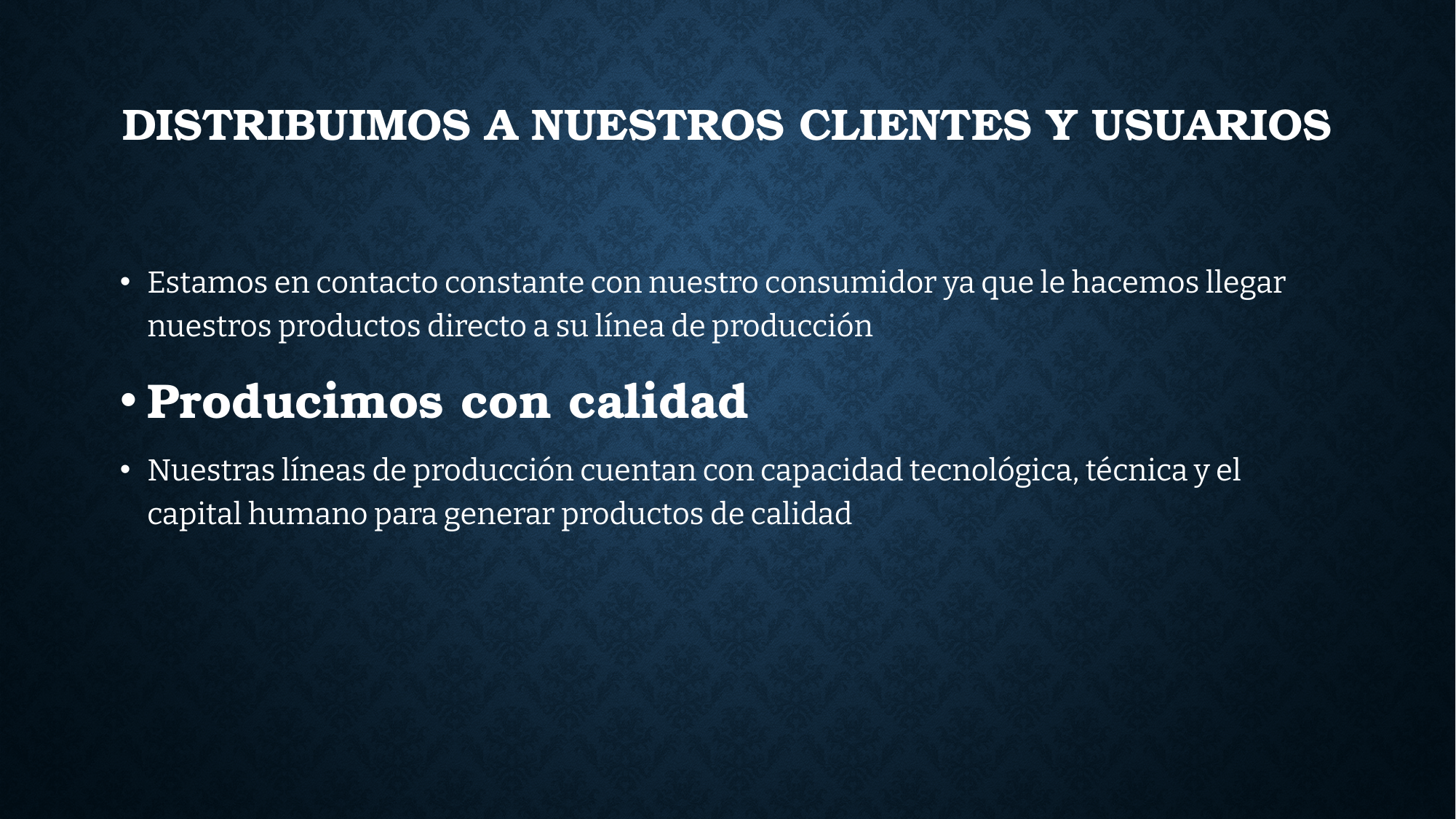

# Distribuimos a nuestros clientes y usuarios
Estamos en contacto constante con nuestro consumidor ya que le hacemos llegar nuestros productos directo a su línea de producción
Producimos con calidad
Nuestras líneas de producción cuentan con capacidad tecnológica, técnica y el capital humano para generar productos de calidad